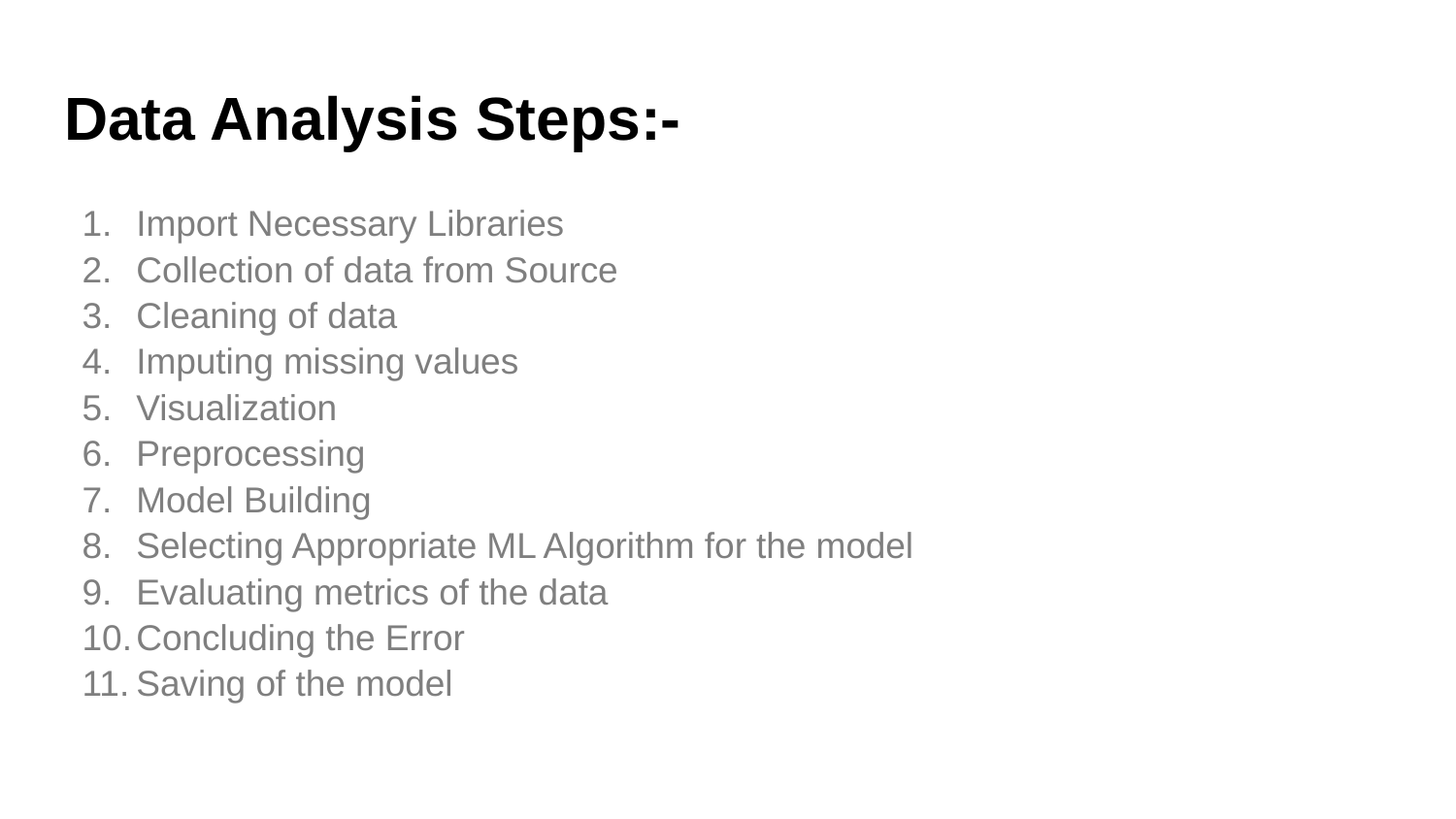

# Data Analysis Steps:-
Import Necessary Libraries
Collection of data from Source
Cleaning of data
Imputing missing values
Visualization
Preprocessing
Model Building
Selecting Appropriate ML Algorithm for the model
Evaluating metrics of the data
Concluding the Error
Saving of the model